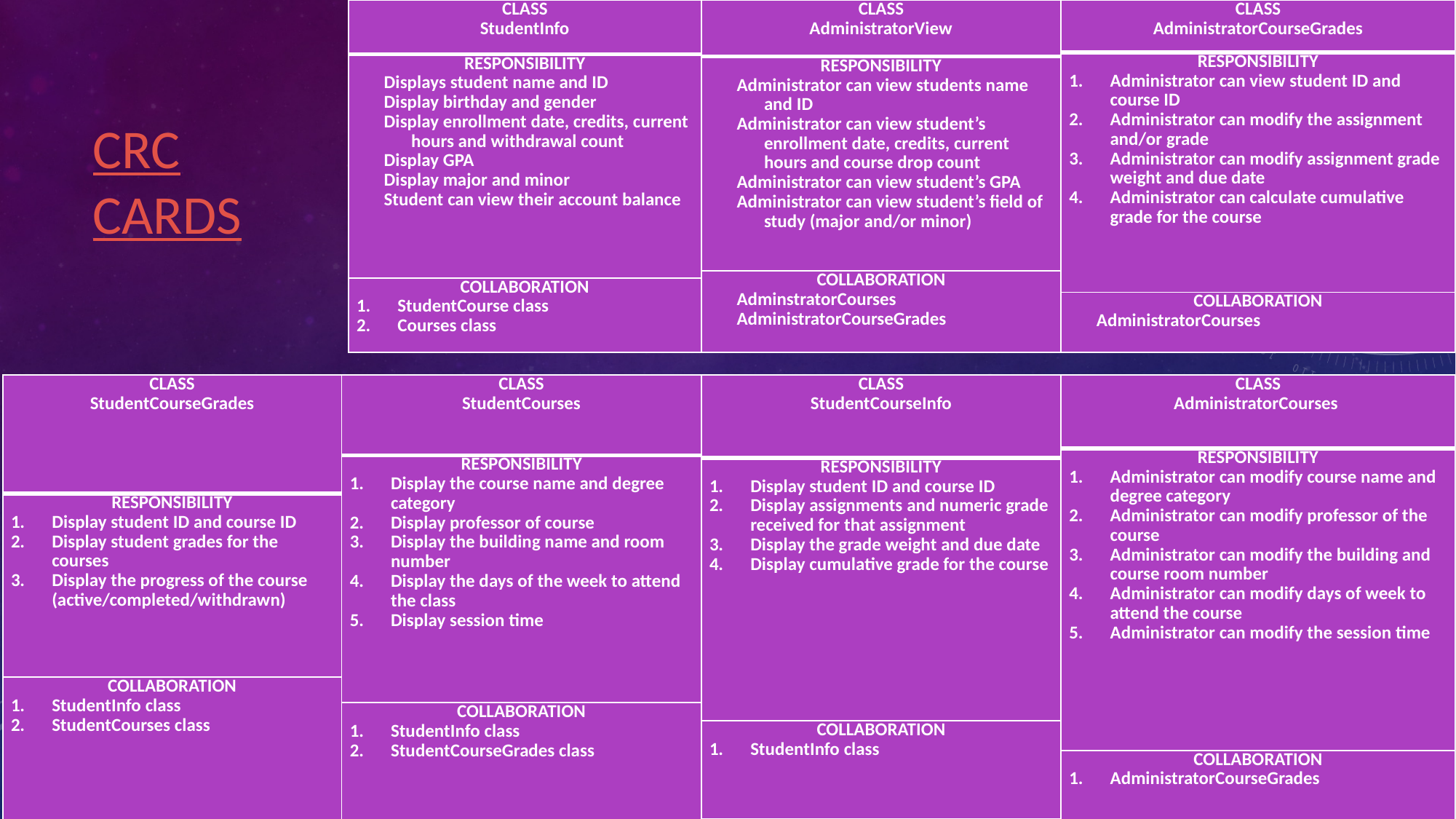

| CLASS AdministratorView |
| --- |
| RESPONSIBILITY Administrator can view students name and ID Administrator can view student’s enrollment date, credits, current hours and course drop count Administrator can view student’s GPA Administrator can view student’s field of study (major and/or minor) |
| COLLABORATION AdminstratorCourses AdministratorCourseGrades |
| CLASS AdministratorCourseGrades |
| --- |
| RESPONSIBILITY Administrator can view student ID and course ID Administrator can modify the assignment and/or grade Administrator can modify assignment grade weight and due date Administrator can calculate cumulative grade for the course |
| COLLABORATION AdministratorCourses |
CRC Cards

| CLASS StudentInfo |
| --- |
| RESPONSIBILITY Displays student name and ID Display birthday and gender Display enrollment date, credits, current hours and withdrawal count Display GPA Display major and minor Student can view their account balance |
| COLLABORATION StudentCourse class Courses class |
# CRC CARDs
| CLASS StudentCourses |
| --- |
| RESPONSIBILITY Display the course name and degree category Display professor of course Display the building name and room number Display the days of the week to attend the class Display session time |
| COLLABORATION StudentInfo class StudentCourseGrades class |
| CLASS StudentCourseInfo |
| --- |
| RESPONSIBILITY Display student ID and course ID Display assignments and numeric grade received for that assignment Display the grade weight and due date Display cumulative grade for the course |
| COLLABORATION StudentInfo class |
| CLASS AdministratorCourses |
| --- |
| RESPONSIBILITY Administrator can modify course name and degree category Administrator can modify professor of the course Administrator can modify the building and course room number Administrator can modify days of week to attend the course Administrator can modify the session time |
| COLLABORATION AdministratorCourseGrades |
| CLASS StudentCourseGrades |
| --- |
| RESPONSIBILITY Display student ID and course ID Display student grades for the courses Display the progress of the course (active/completed/withdrawn) |
| COLLABORATION StudentInfo class StudentCourses class |